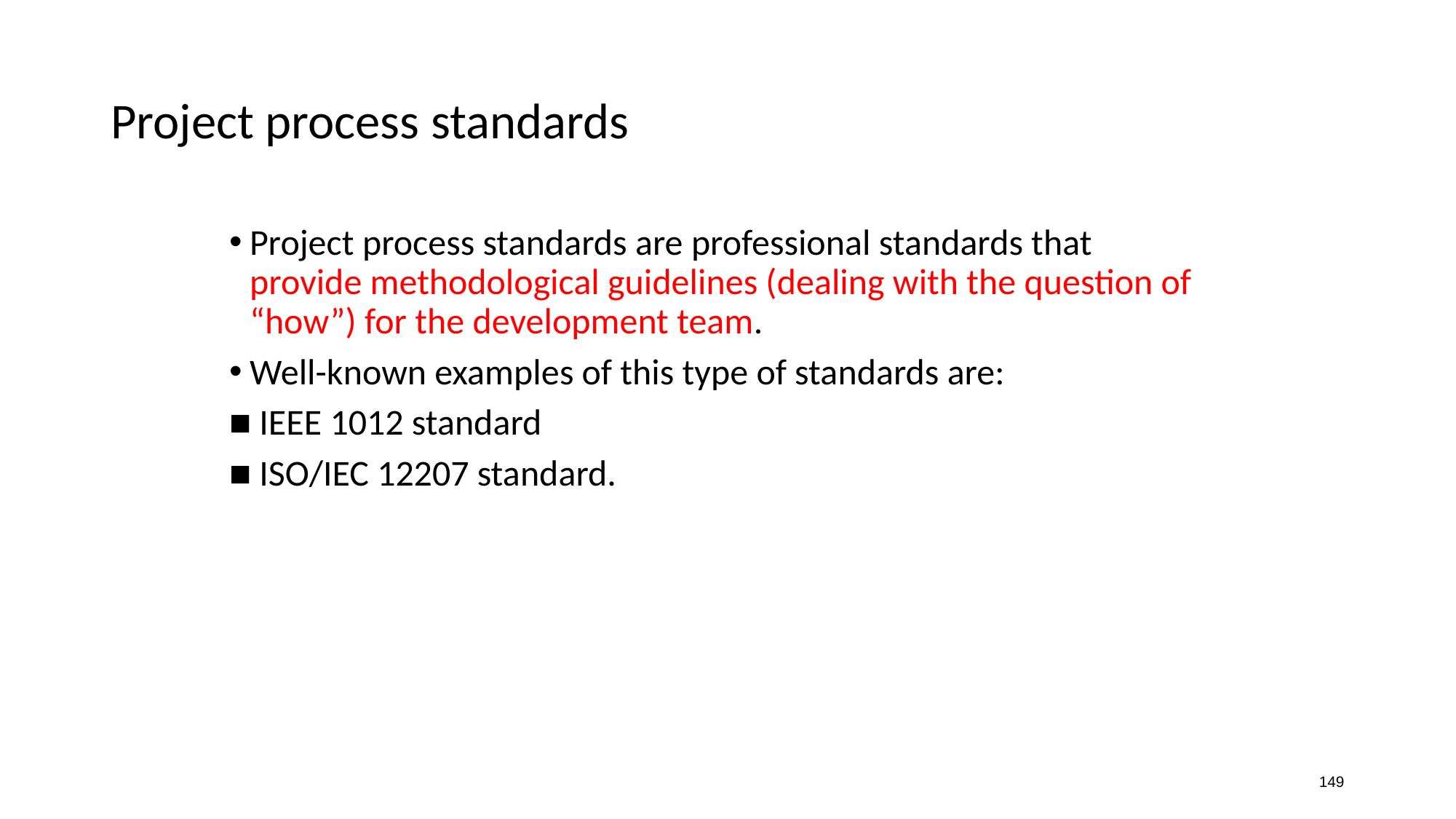

# Project process standards
Project process standards are professional standards that provide methodological guidelines (dealing with the question of “how”) for the development team.
Well-known examples of this type of standards are:
■ IEEE 1012 standard
■ ISO/IEC 12207 standard.

149